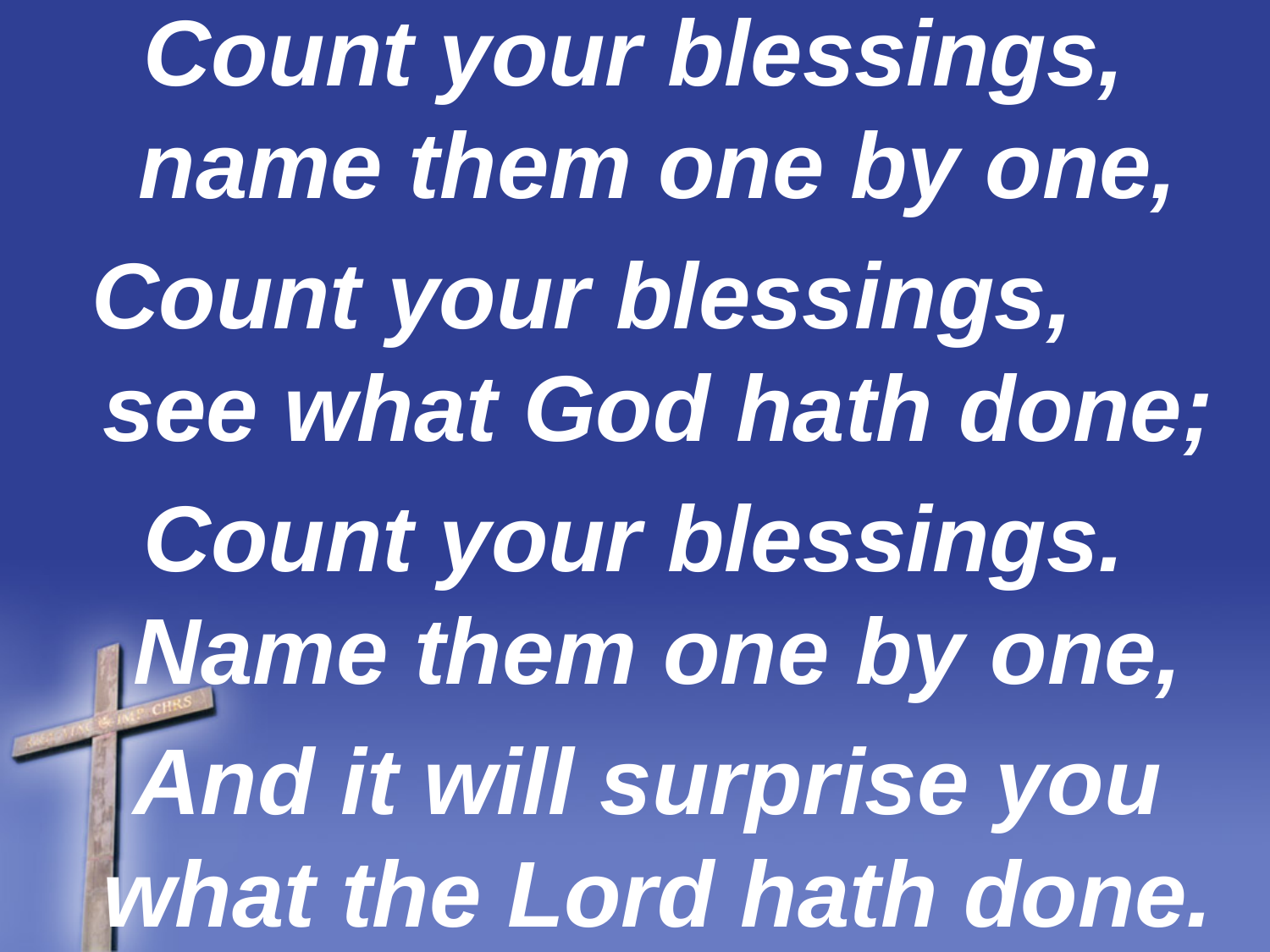

Count your blessings, name them one by one,
Count your blessings,     see what God hath done;
Count your blessings. Name them one by one,
 And it will surprise you what the Lord hath done.